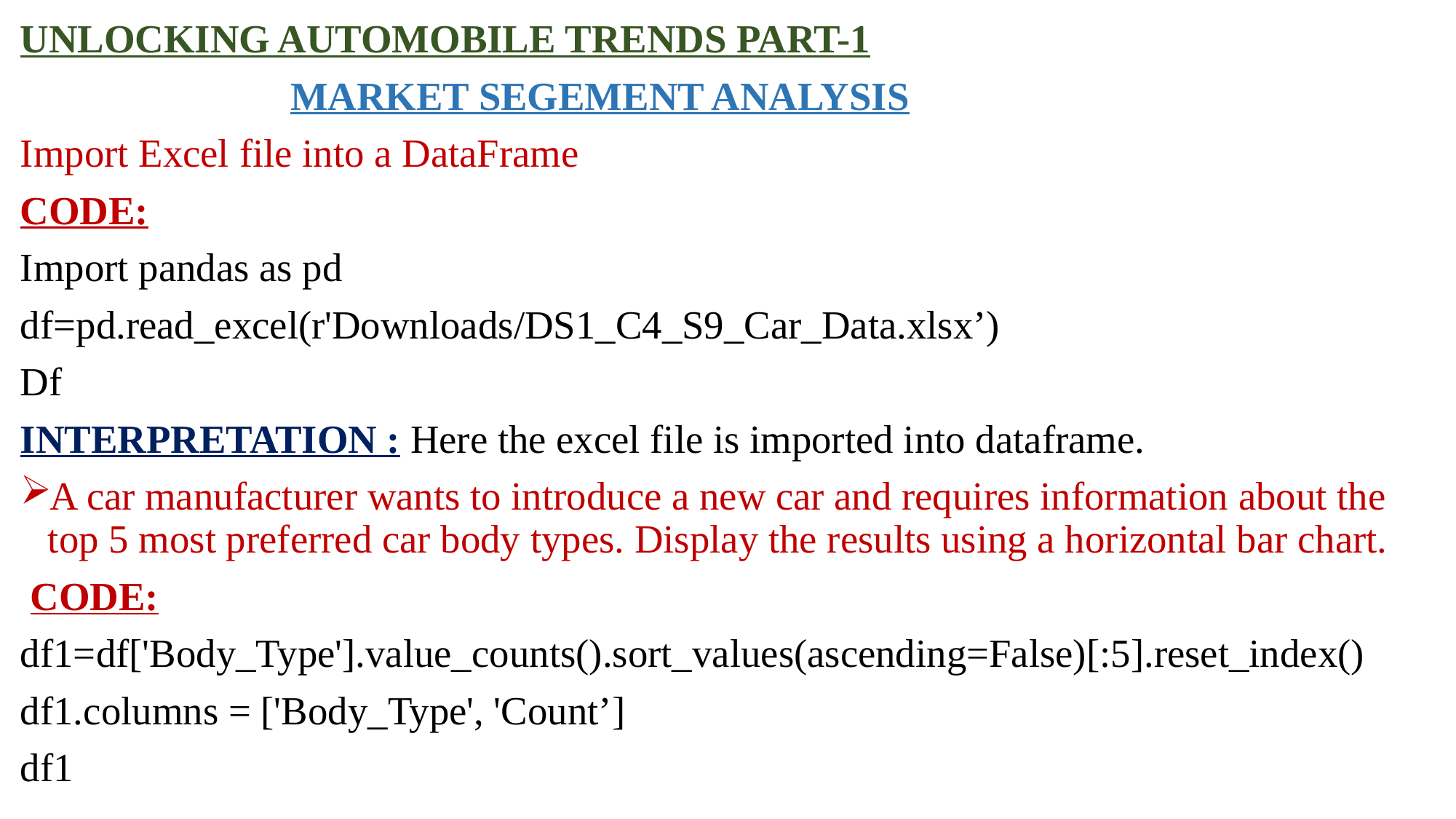

UNLOCKING AUTOMOBILE TRENDS PART-1
                           MARKET SEGEMENT ANALYSIS
Import Excel file into a DataFrame
CODE:
Import pandas as pd
df=pd.read_excel(r'Downloads/DS1_C4_S9_Car_Data.xlsx’)
Df
INTERPRETATION : Here the excel file is imported into dataframe.
A car manufacturer wants to introduce a new car and requires information about the top 5 most preferred car body types. Display the results using a horizontal bar chart.
 CODE:
df1=df['Body_Type'].value_counts().sort_values(ascending=False)[:5].reset_index()
df1.columns = ['Body_Type', 'Count’]
df1